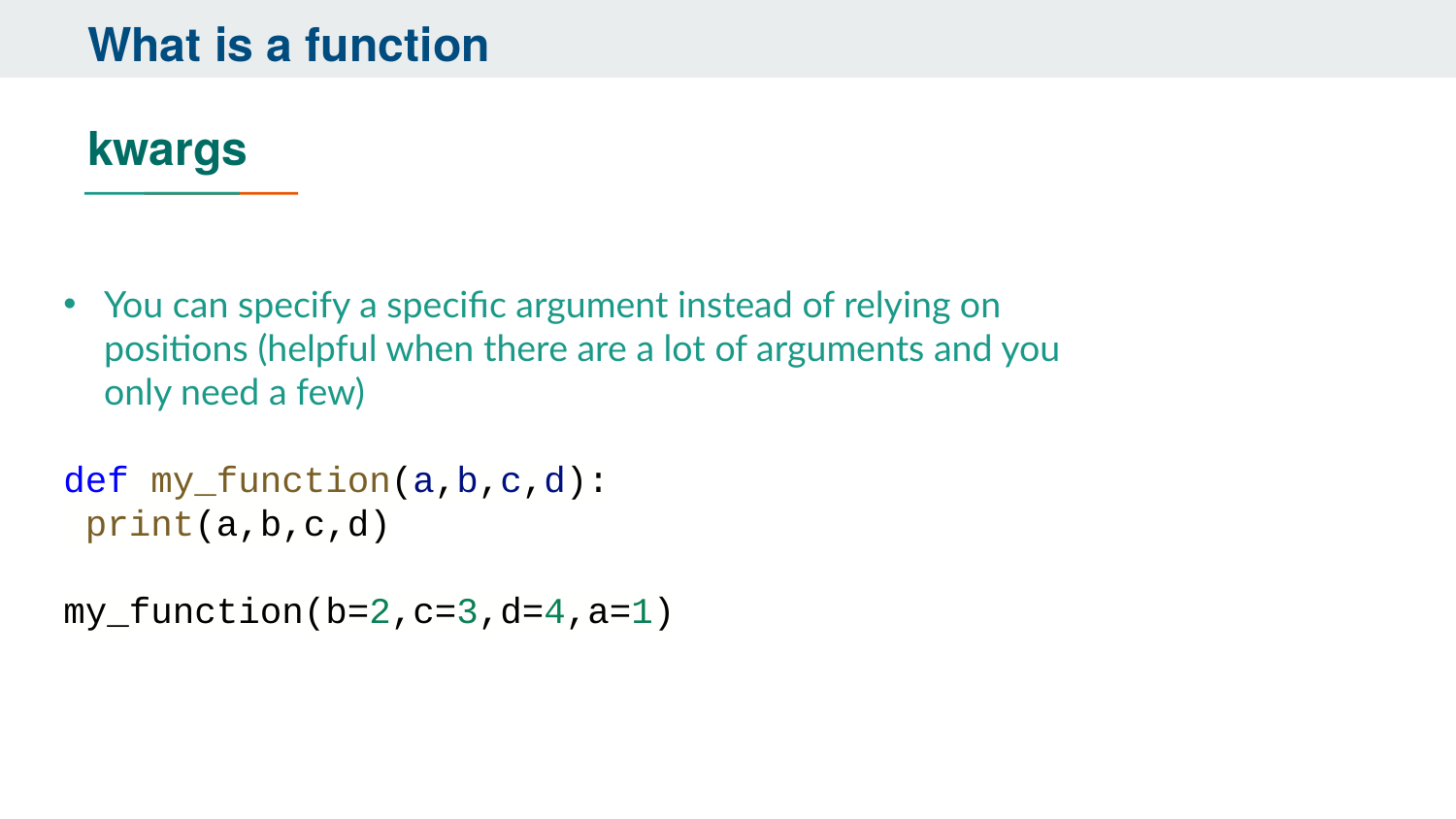

What is a function
kwargs

You can specify a specific argument instead of relying on positions (helpful when there are a lot of arguments and you only need a few)

def my_function(a,b,c,d):
 print(a,b,c,d)

my_function(b=2,c=3,d=4,a=1)